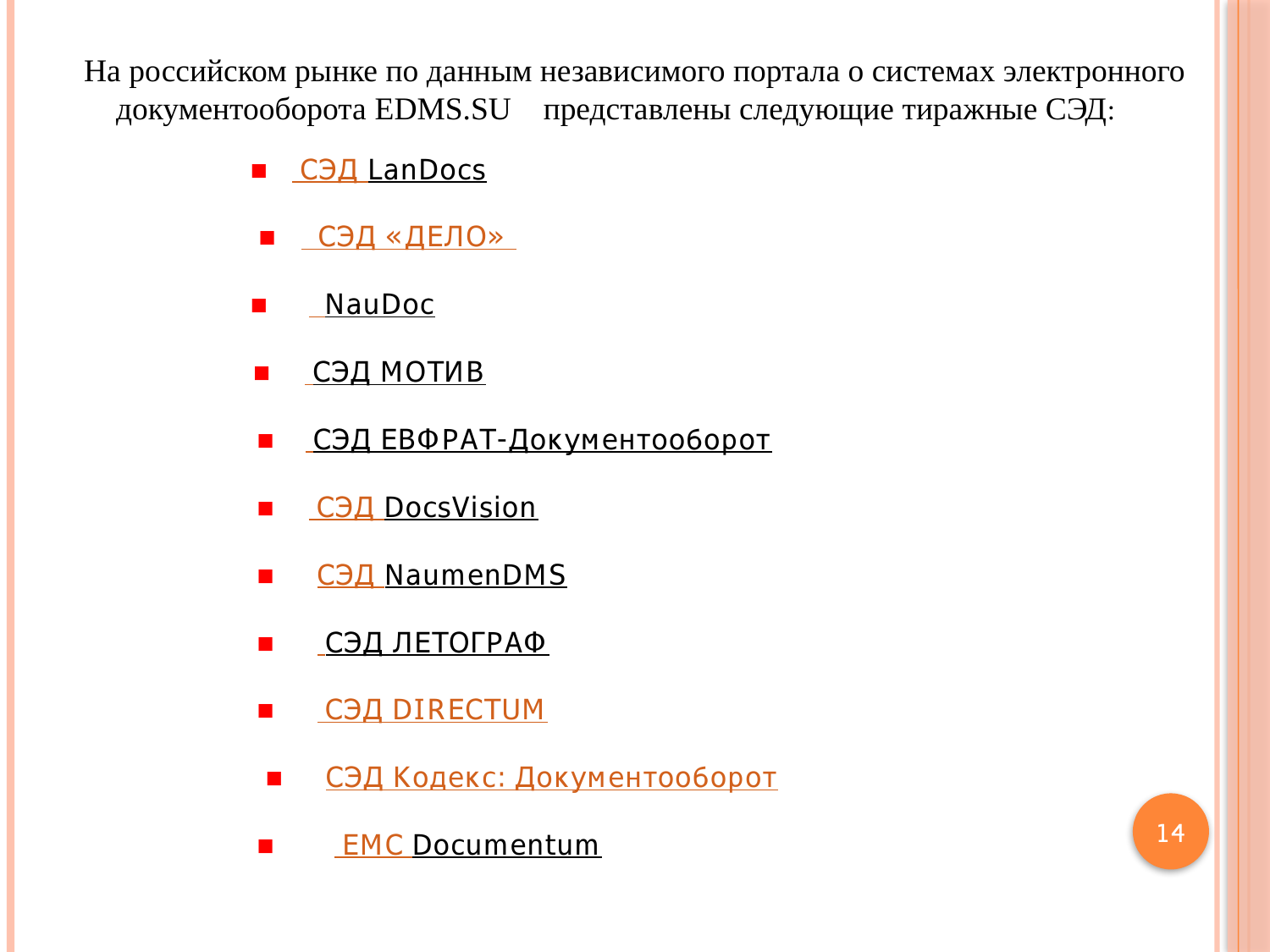

На российском рынке по данным независимого портала о системах электронного
           документооборота EDMS.SU    представлены следующие тиражные СЭД:

                           ■    СЭД LanDocs

	            ■     СЭД «ДЕЛО»

                           ■       NauDoc

                          ■     СЭД МОТИВ

	            ■     СЭД ЕВФРАТ-Документооборот

	            ■     СЭД DocsVision

	            ■     СЭД NaumenDMS

	            ■      СЭД ЛЕТОГРАФ

	            ■      СЭД DIRECTUM

	             ■     СЭД Кодекс: Документооборот

	            ■        EMC Documentum

14